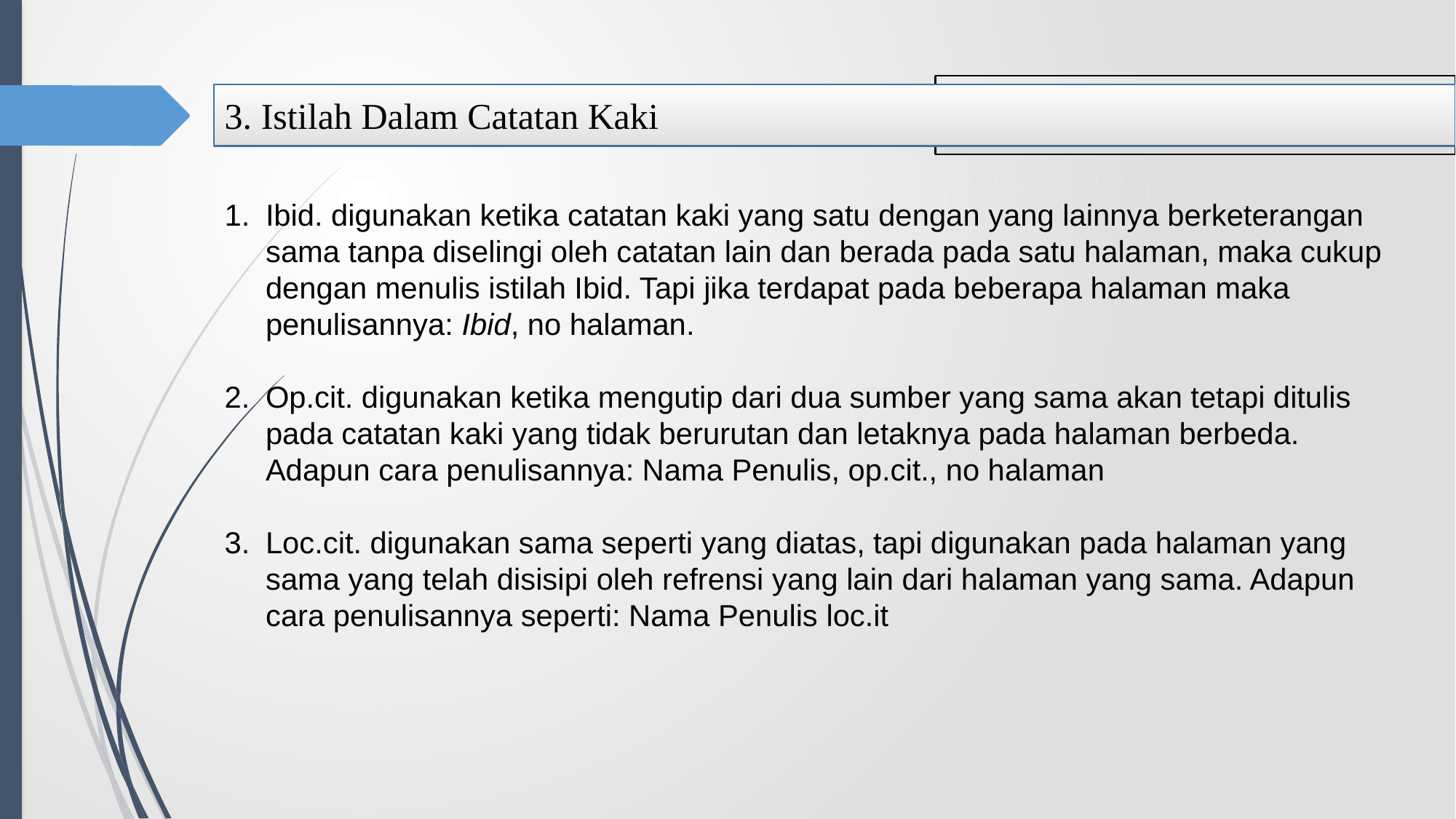

3. Istilah Dalam Catatan Kaki

Ibid. digunakan ketika catatan kaki yang satu dengan yang lainnya berketerangan sama tanpa diselingi oleh catatan lain dan berada pada satu halaman, maka cukup dengan menulis istilah Ibid. Tapi jika terdapat pada beberapa halaman maka penulisannya: Ibid, no halaman.

Op.cit. digunakan ketika mengutip dari dua sumber yang sama akan tetapi ditulis pada catatan kaki yang tidak berurutan dan letaknya pada halaman berbeda. Adapun cara penulisannya: Nama Penulis, op.cit., no halaman

Loc.cit. digunakan sama seperti yang diatas, tapi digunakan pada halaman yang sama yang telah disisipi oleh refrensi yang lain dari halaman yang sama. Adapun cara penulisannya seperti: Nama Penulis loc.it